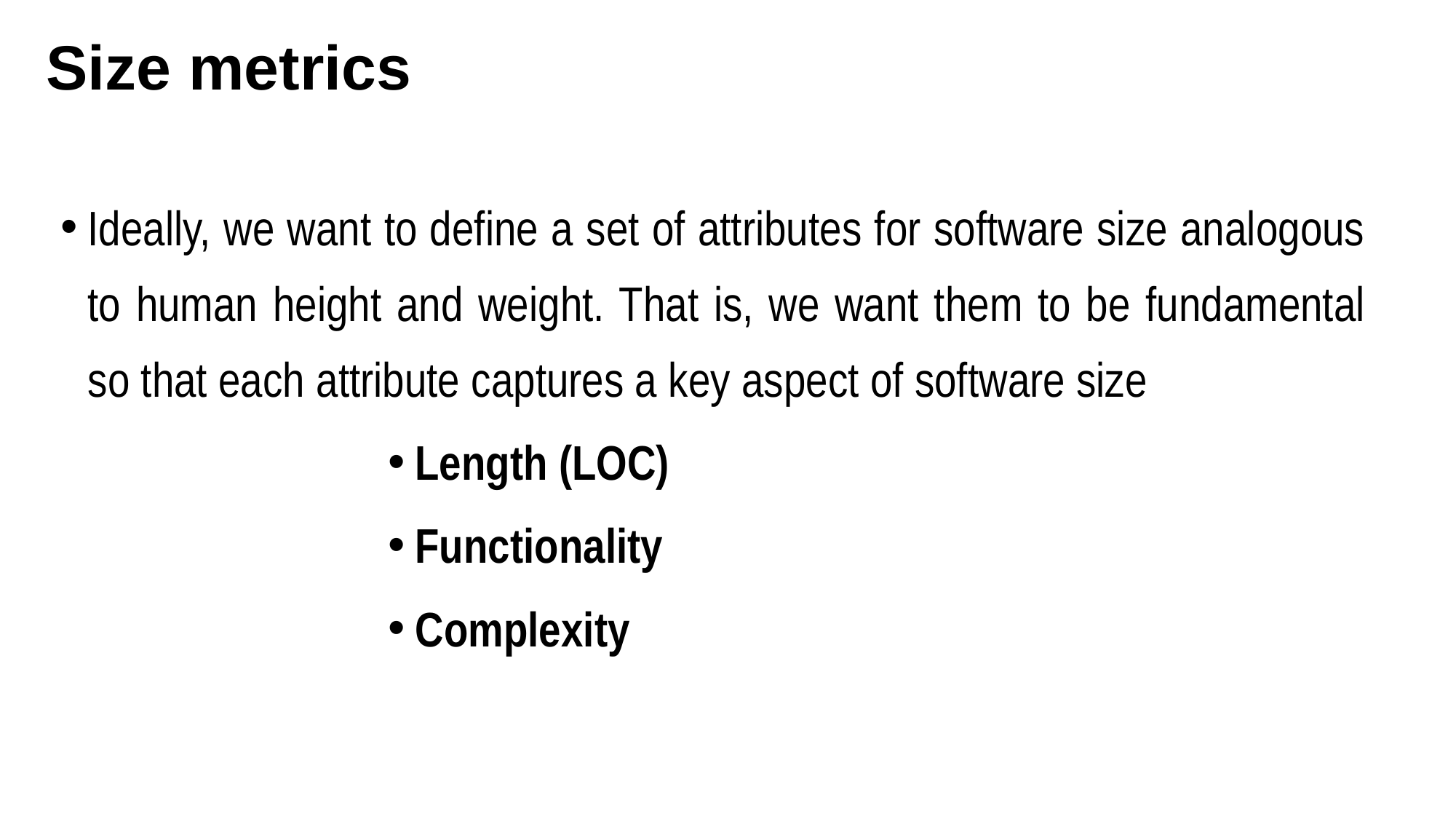

# Size metrics
Ideally, we want to define a set of attributes for software size analogous to human height and weight. That is, we want them to be fundamental so that each attribute captures a key aspect of software size
Length (LOC)
Functionality
Complexity
4